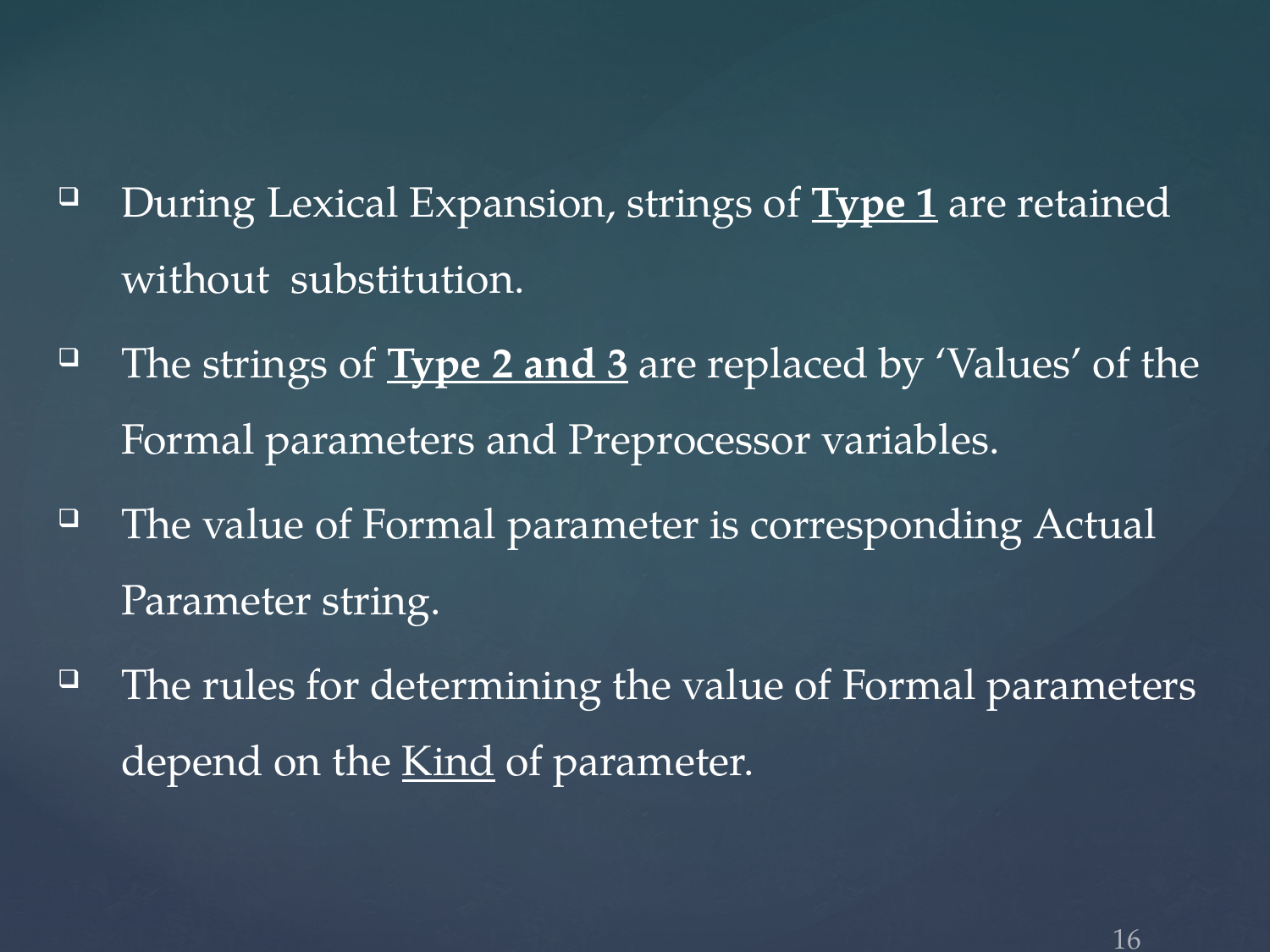

During Lexical Expansion, strings of Type 1 are retained without  substitution.
The strings of Type 2 and 3 are replaced by ‘Values’ of the Formal parameters and Preprocessor variables.
The value of Formal parameter is corresponding Actual Parameter string.
The rules for determining the value of Formal parameters  depend on the Kind of parameter.

16